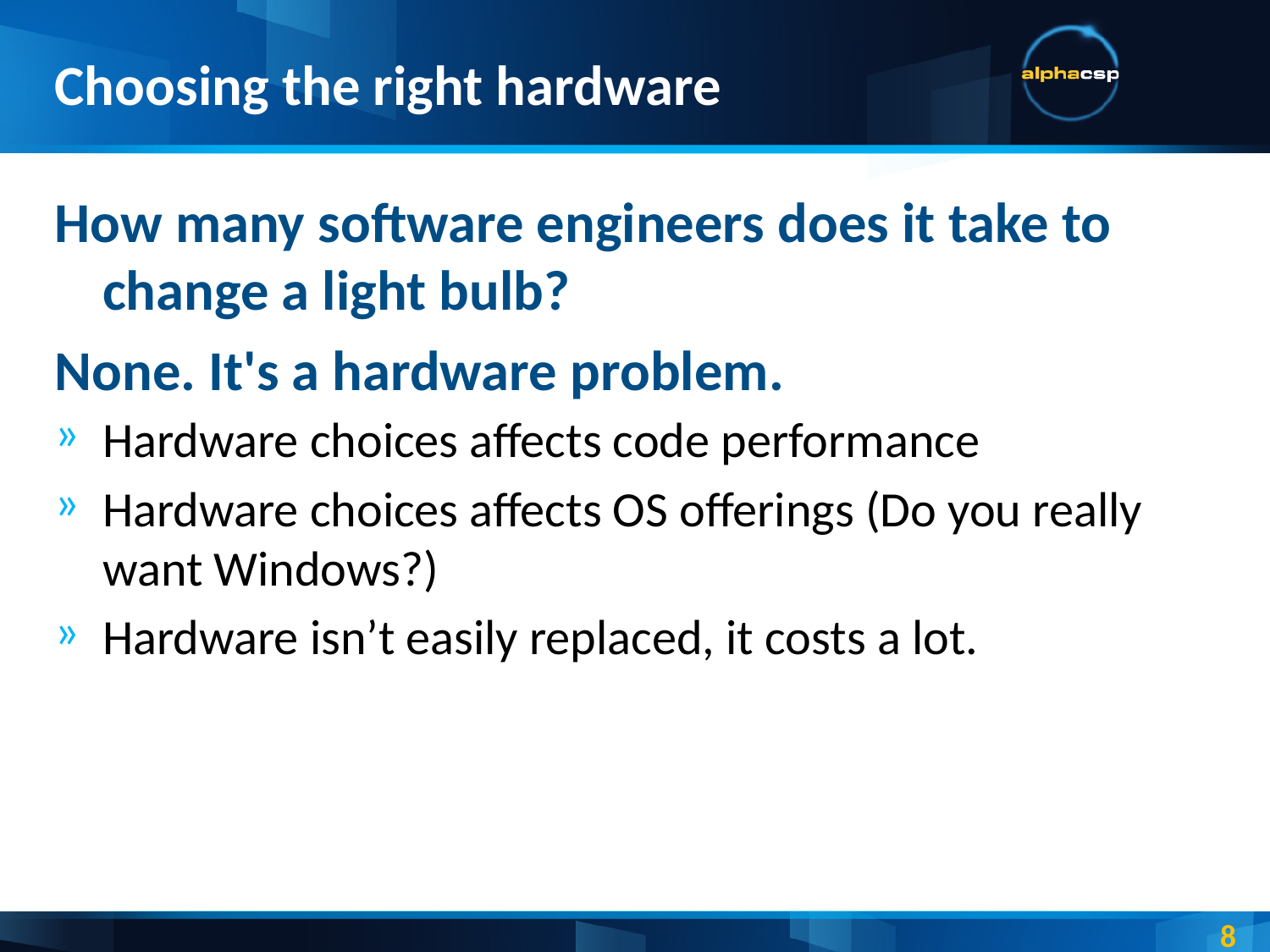

# Choosing the right hardware
How many software engineers does it take to change a light bulb?
None. It's a hardware problem.
Hardware choices affects code performance
Hardware choices affects OS offerings (Do you really want Windows?)
Hardware isn’t easily replaced, it costs a lot.